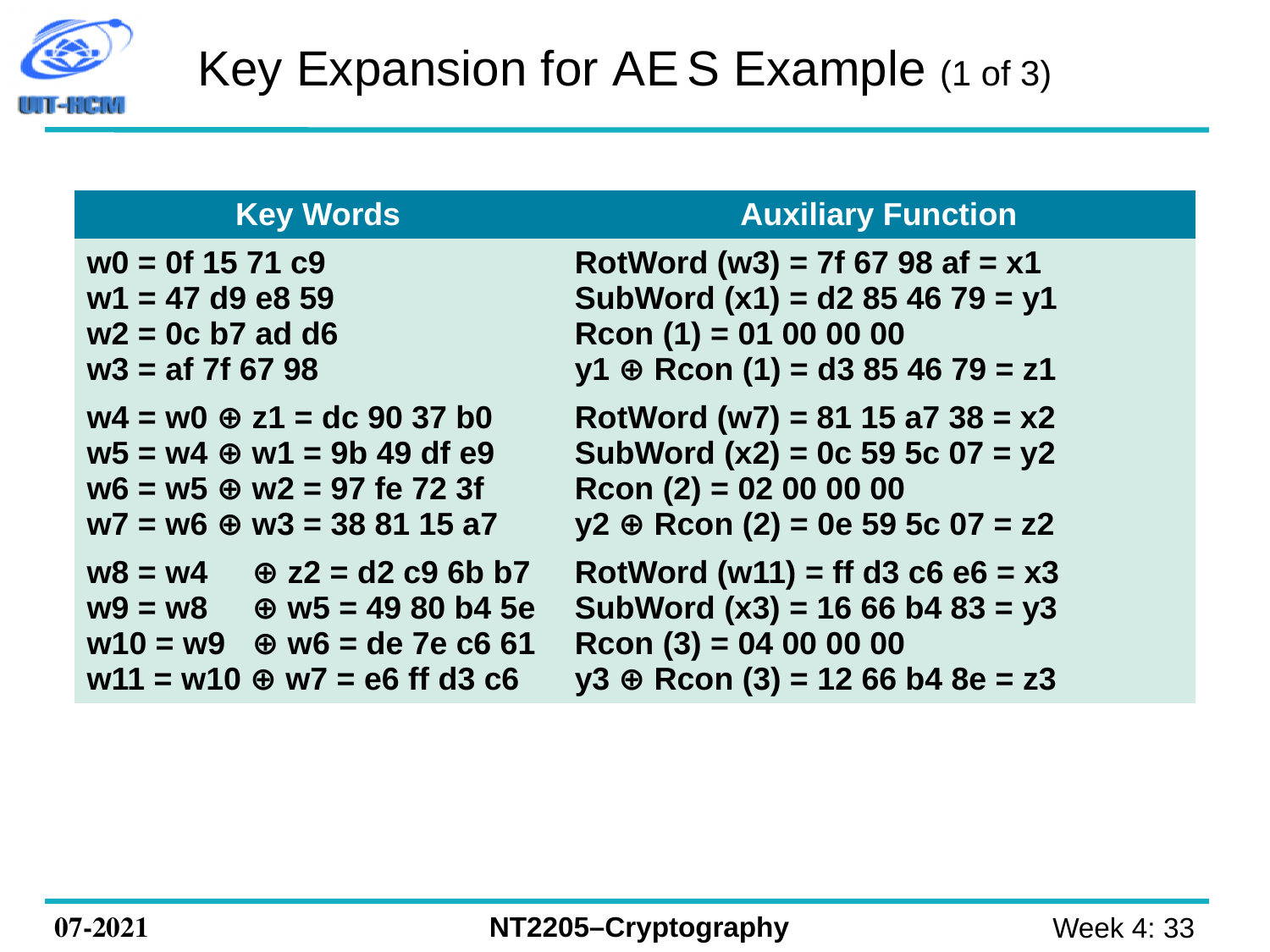

# Key Expansion for A E S Example (1 of 3)
| Key Words | Auxiliary Function |
| --- | --- |
| w0 = 0f 15 71 c9 w1 = 47 d9 e8 59 w2 = 0c b7 ad d6 w3 = af 7f 67 98 | RotWord (w3) = 7f 67 98 af = x1 SubWord (x1) = d2 85 46 79 = y1 Rcon (1) = 01 00 00 00 y1 ⊕ Rcon (1) = d3 85 46 79 = z1 |
| w4 = w0 ⊕ z1 = dc 90 37 b0 w5 = w4 ⊕ w1 = 9b 49 df e9 w6 = w5 ⊕ w2 = 97 fe 72 3f w7 = w6 ⊕ w3 = 38 81 15 a7 | RotWord (w7) = 81 15 a7 38 = x2 SubWord (x2) = 0c 59 5c 07 = y2 Rcon (2) = 02 00 00 00 y2 ⊕ Rcon (2) = 0e 59 5c 07 = z2 |
| w8 = w4 ⊕ z2 = d2 c9 6b b7 w9 = w8 ⊕ w5 = 49 80 b4 5e w10 = w9 ⊕ w6 = de 7e c6 61 w11 = w10 ⊕ w7 = e6 ff d3 c6 | RotWord (w11) = ff d3 c6 e6 = x3 SubWord (x3) = 16 66 b4 83 = y3 Rcon (3) = 04 00 00 00 y3 ⊕ Rcon (3) = 12 66 b4 8e = z3 |